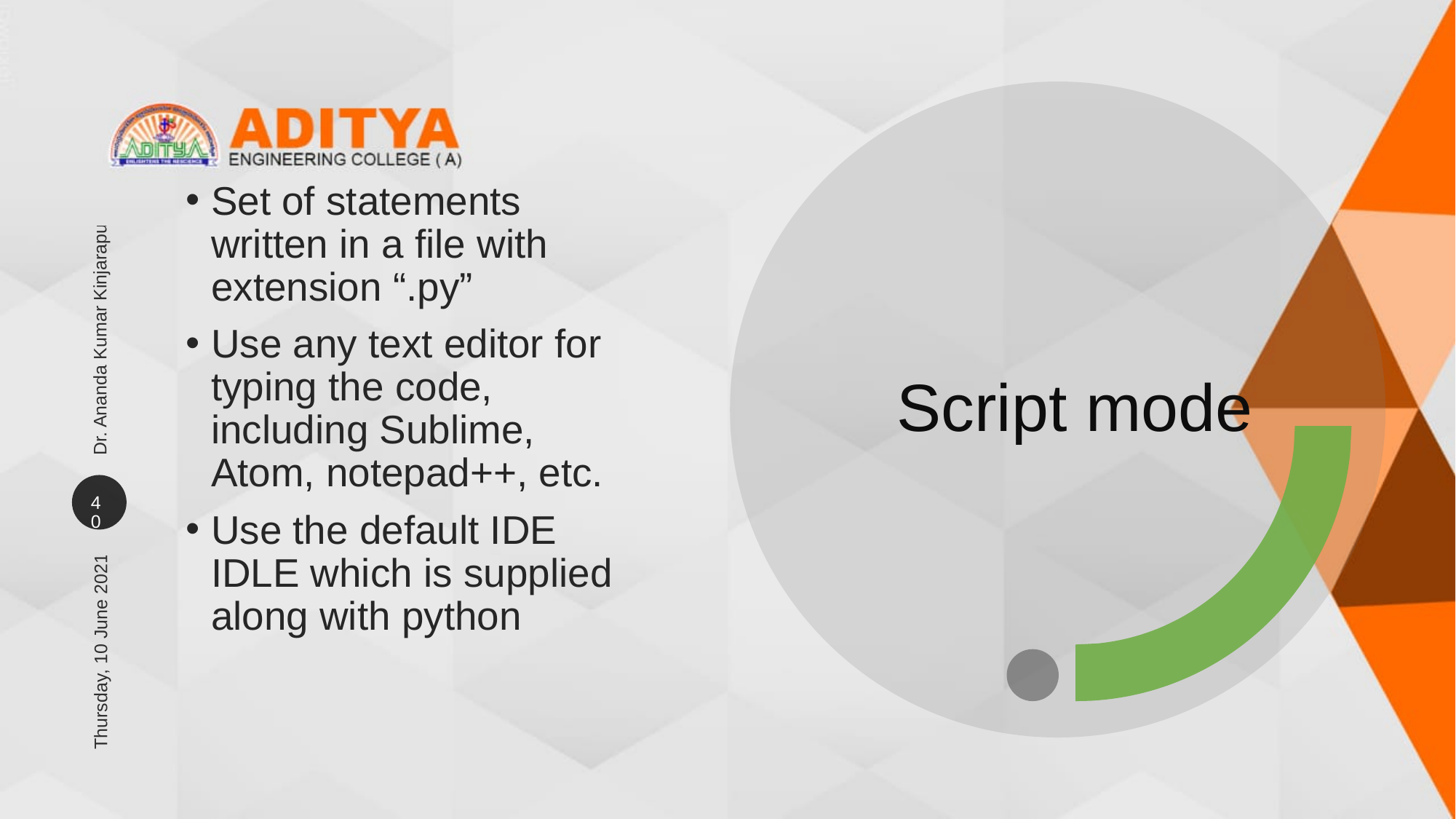

Set of statements written in a file with extension “.py”
Use any text editor for typing the code, including Sublime, Atom, notepad++, etc.
Use the default IDE IDLE which is supplied along with python
# Script mode
Dr. Ananda Kumar Kinjarapu

40
Thursday, 10 June 2021